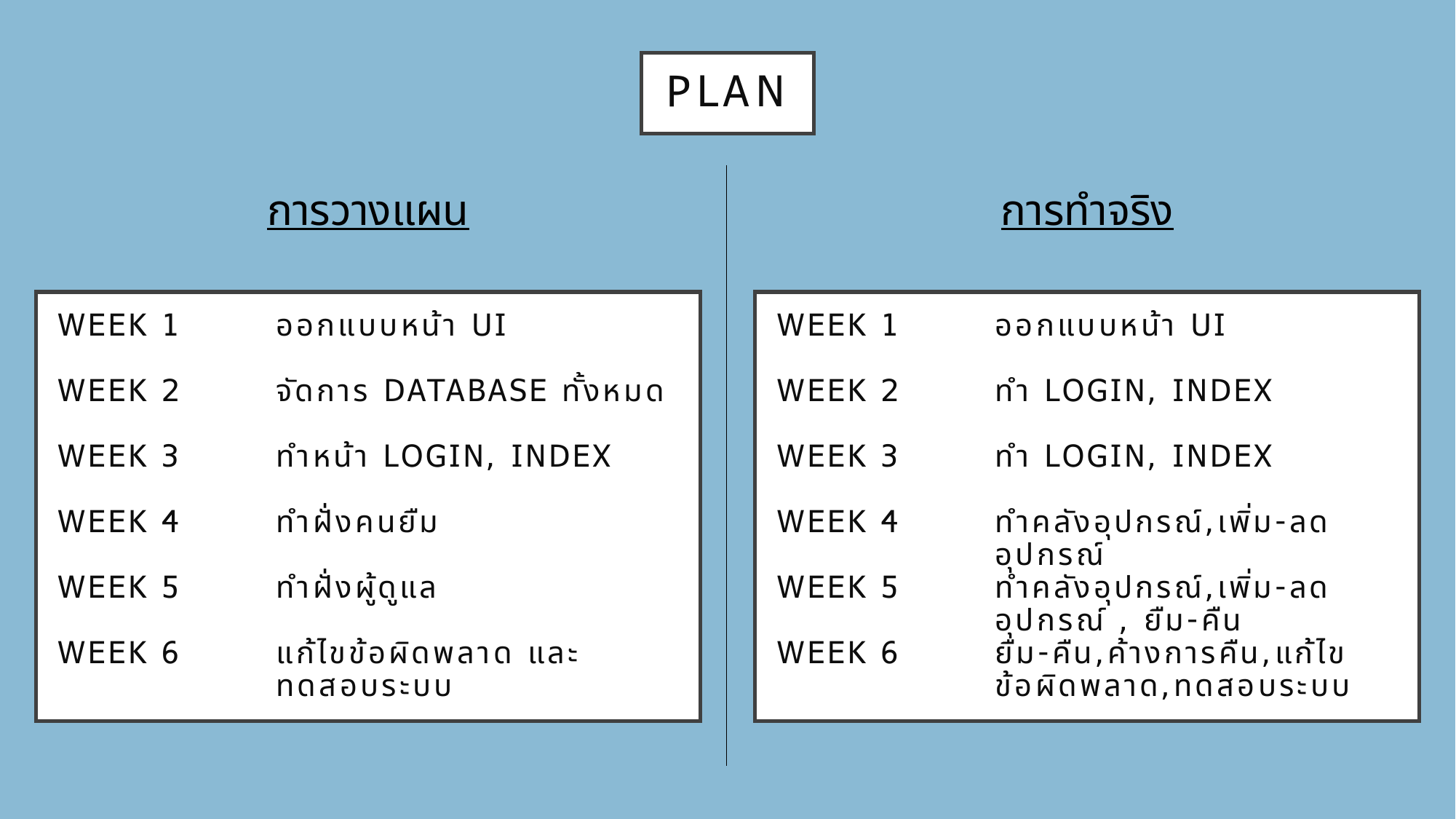

# Plan
การวางแผน
การทำจริง
Week 1	ออกแบบหน้า UI

Week 2	จัดการ Database ทั้งหมด

Week 3	ทำหน้า Login, Index

Week 4	ทำฝั่งคนยืม

Week 5	ทำฝั่งผู้ดูแล

Week 6	แก้ไขข้อผิดพลาด และ			ทดสอบระบบ
Week 1	ออกแบบหน้า UI

Week 2	ทำ Login, Index

Week 3	ทำ Login, Index

Week 4	ทำคลังอุปกรณ์,เพิ่ม-ลด		อุปกรณ์
Week 5	ทำคลังอุปกรณ์,เพิ่ม-ลด		อุปกรณ์ , ยืม-คืน
Week 6	ยืม-คืน,ค้างการคืน,แก้ไข		ข้อผิดพลาด,ทดสอบระบบ